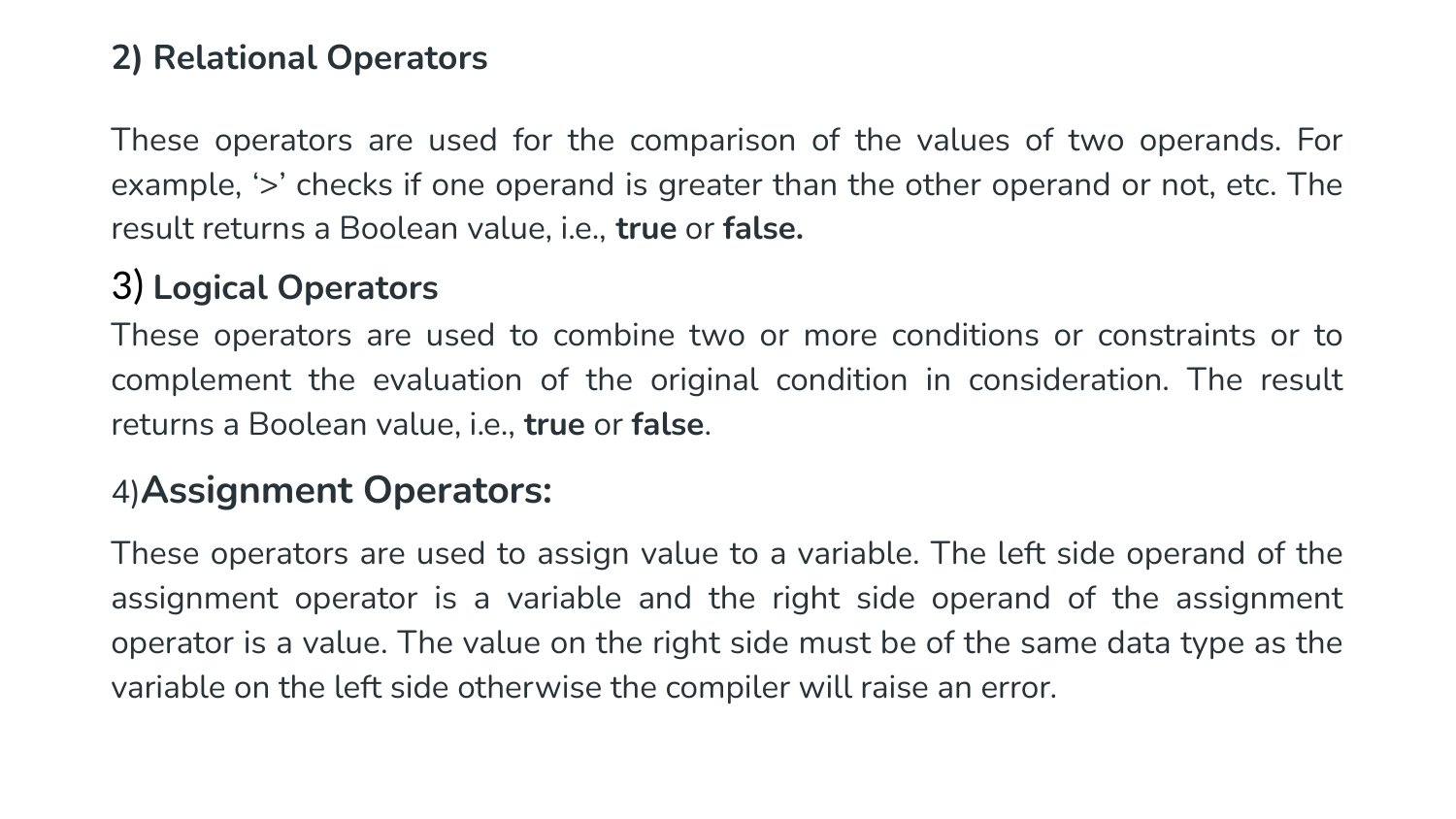

2) Relational Operators
These operators are used for the comparison of the values of two operands. For example, ‘>’ checks if one operand is greater than the other operand or not, etc. The result returns a Boolean value, i.e., true or false.
3) Logical Operators
These operators are used to combine two or more conditions or constraints or to complement the evaluation of the original condition in consideration. The result returns a Boolean value, i.e., true or false.
4)Assignment Operators:
These operators are used to assign value to a variable. The left side operand of the assignment operator is a variable and the right side operand of the assignment operator is a value. The value on the right side must be of the same data type as the variable on the left side otherwise the compiler will raise an error.